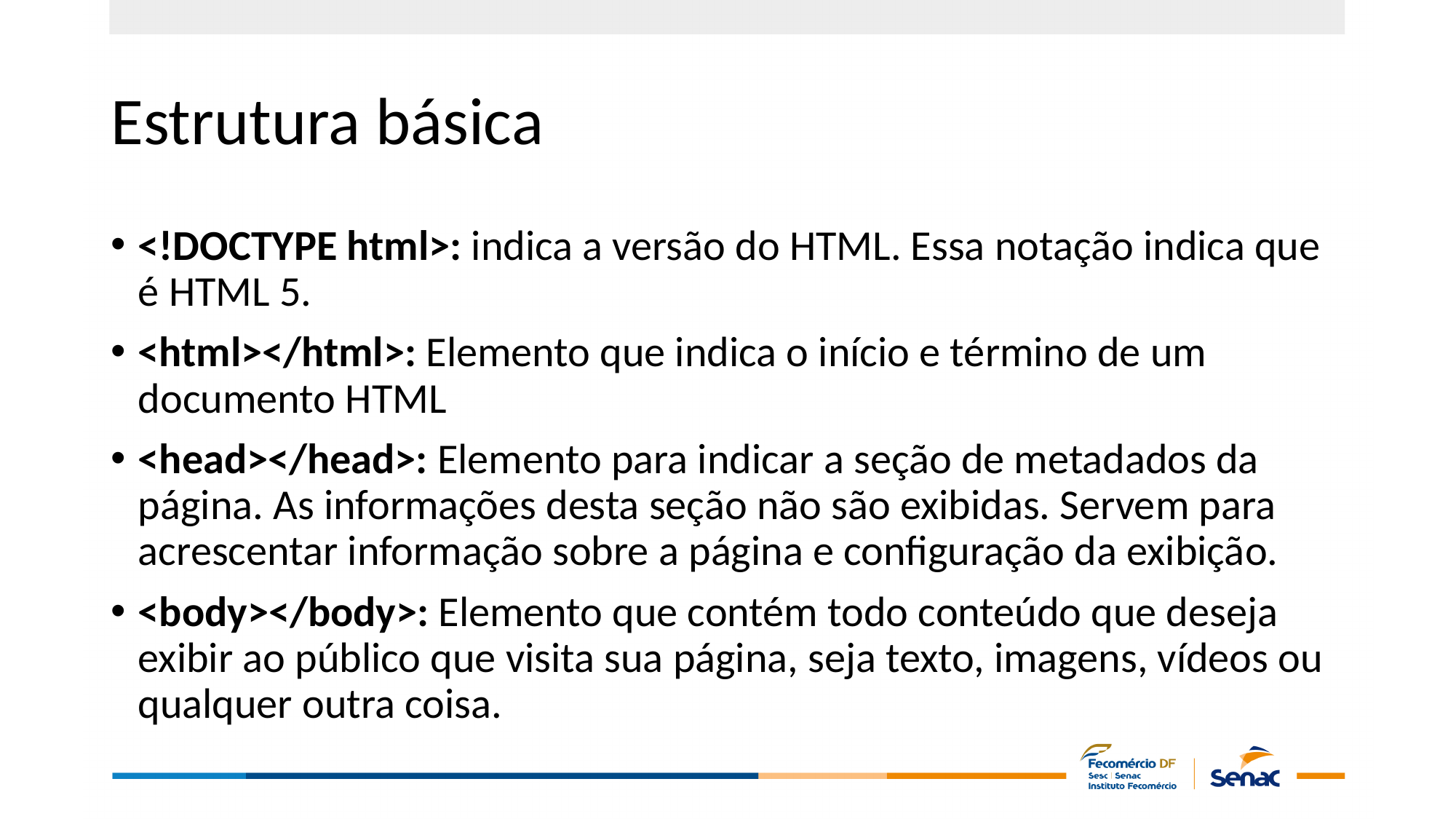

# Estrutura básica
<!DOCTYPE html>: indica a versão do HTML. Essa notação indica que é HTML 5.
<html></html>: Elemento que indica o início e término de um documento HTML
<head></head>: Elemento para indicar a seção de metadados da página. As informações desta seção não são exibidas. Servem para acrescentar informação sobre a página e configuração da exibição.
<body></body>: Elemento que contém todo conteúdo que deseja exibir ao público que visita sua página, seja texto, imagens, vídeos ou qualquer outra coisa.